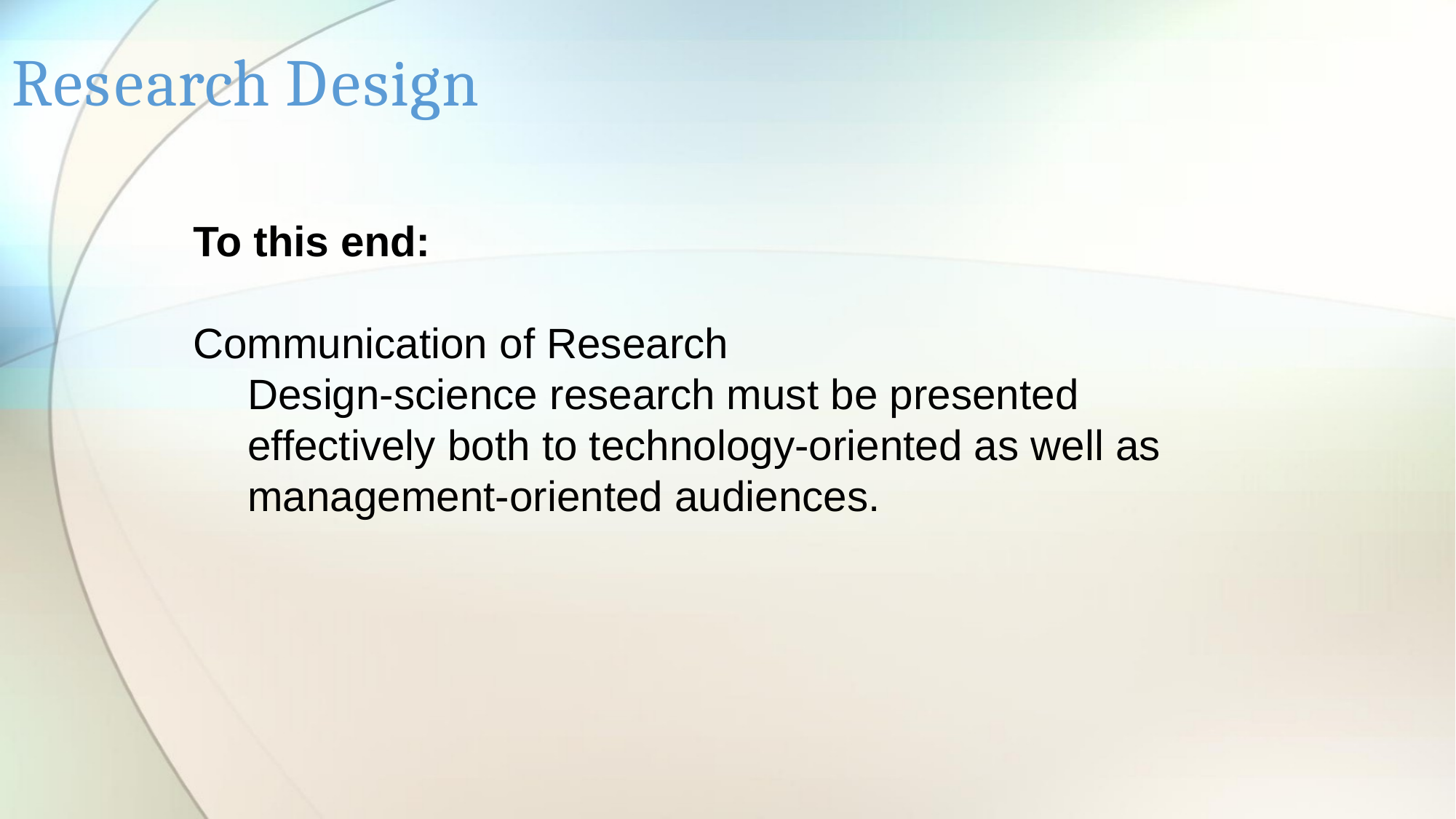

# Research Design
To this end:

Communication of Research
Design-science research must be presented effectively both to technology-oriented as well as management-oriented audiences.